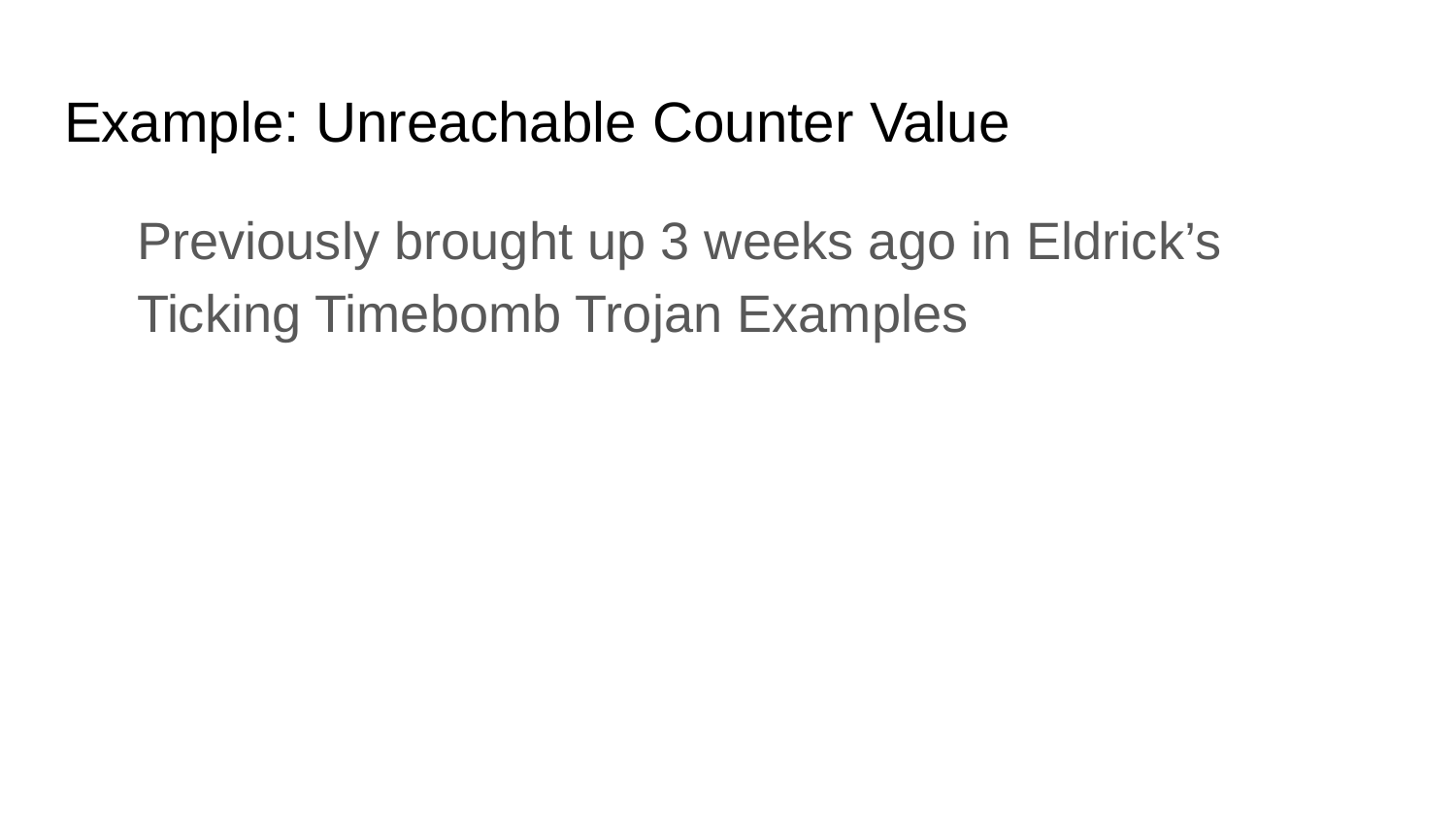

# Example: Unreachable Counter Value
Previously brought up 3 weeks ago in Eldrick’s  Ticking Timebomb Trojan Examples